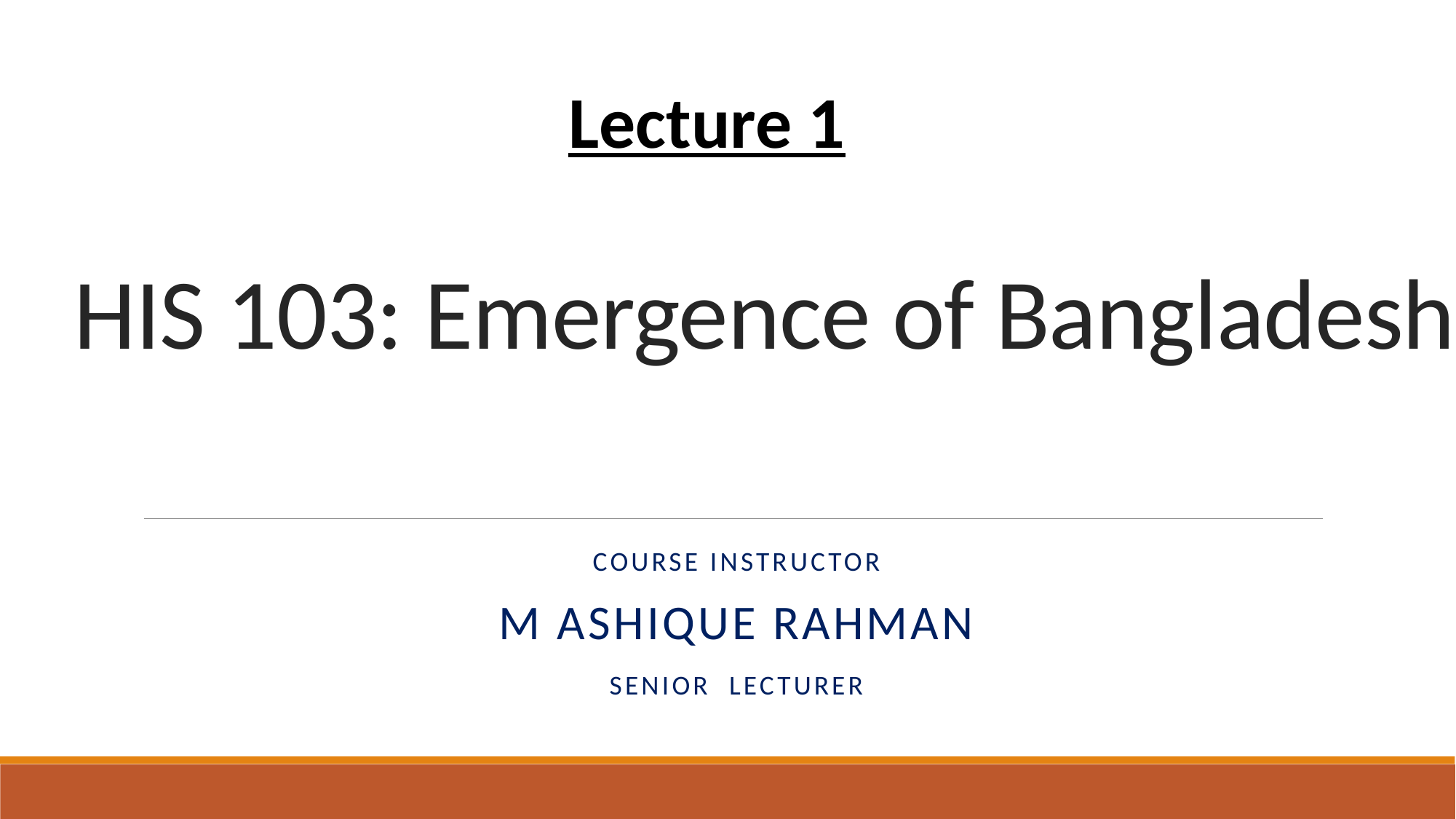

Lecture 1
# HIS 103: Emergence of Bangladesh
Course instructor
M ASHIQUE RAHMAN
Senior  Lecturer